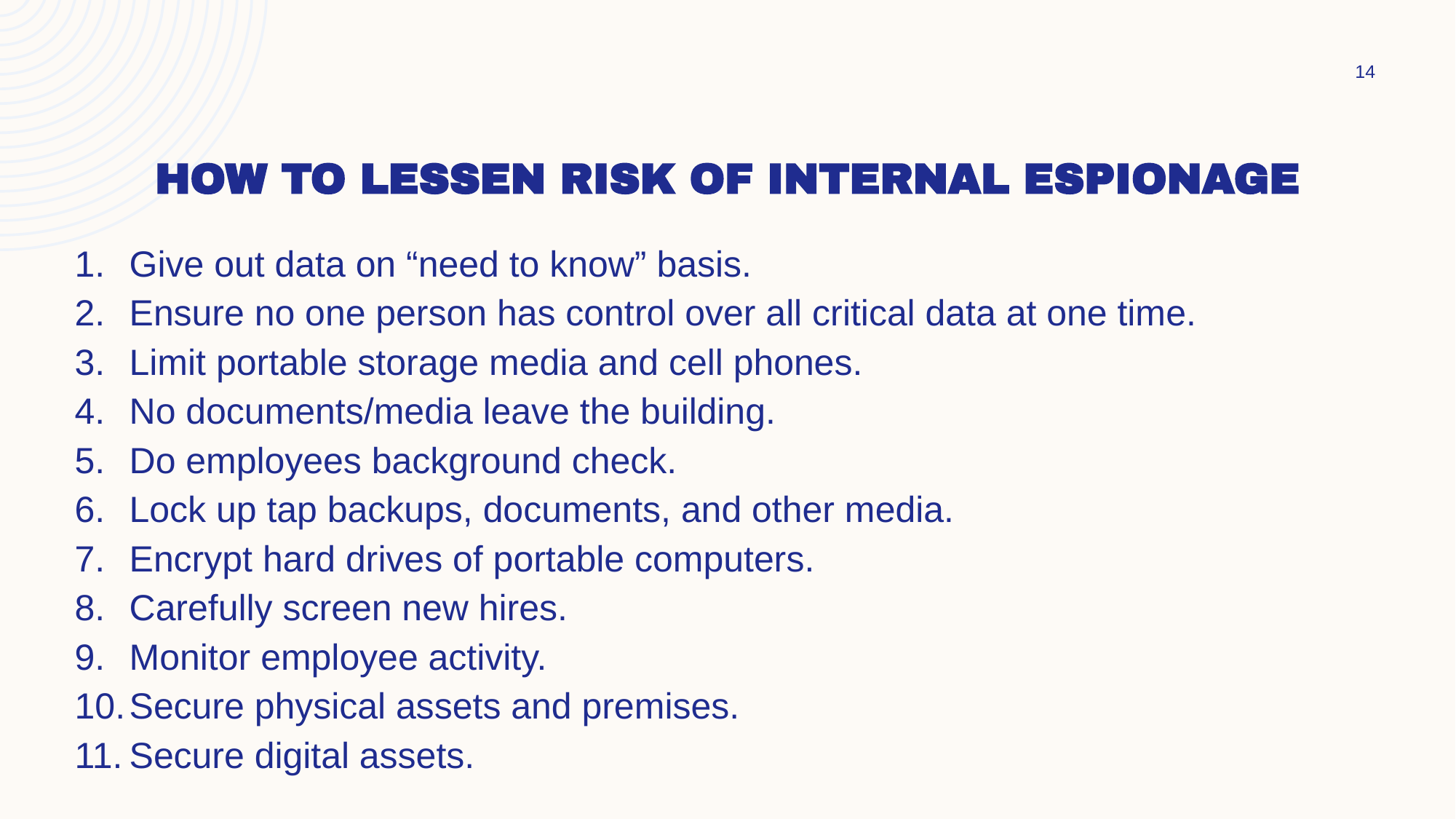

14
# How to lessen risk of internal espionage
Give out data on “need to know” basis.
Ensure no one person has control over all critical data at one time.
Limit portable storage media and cell phones.
No documents/media leave the building.
Do employees background check.
Lock up tap backups, documents, and other media.
Encrypt hard drives of portable computers.
Carefully screen new hires.
Monitor employee activity.
Secure physical assets and premises.
Secure digital assets.